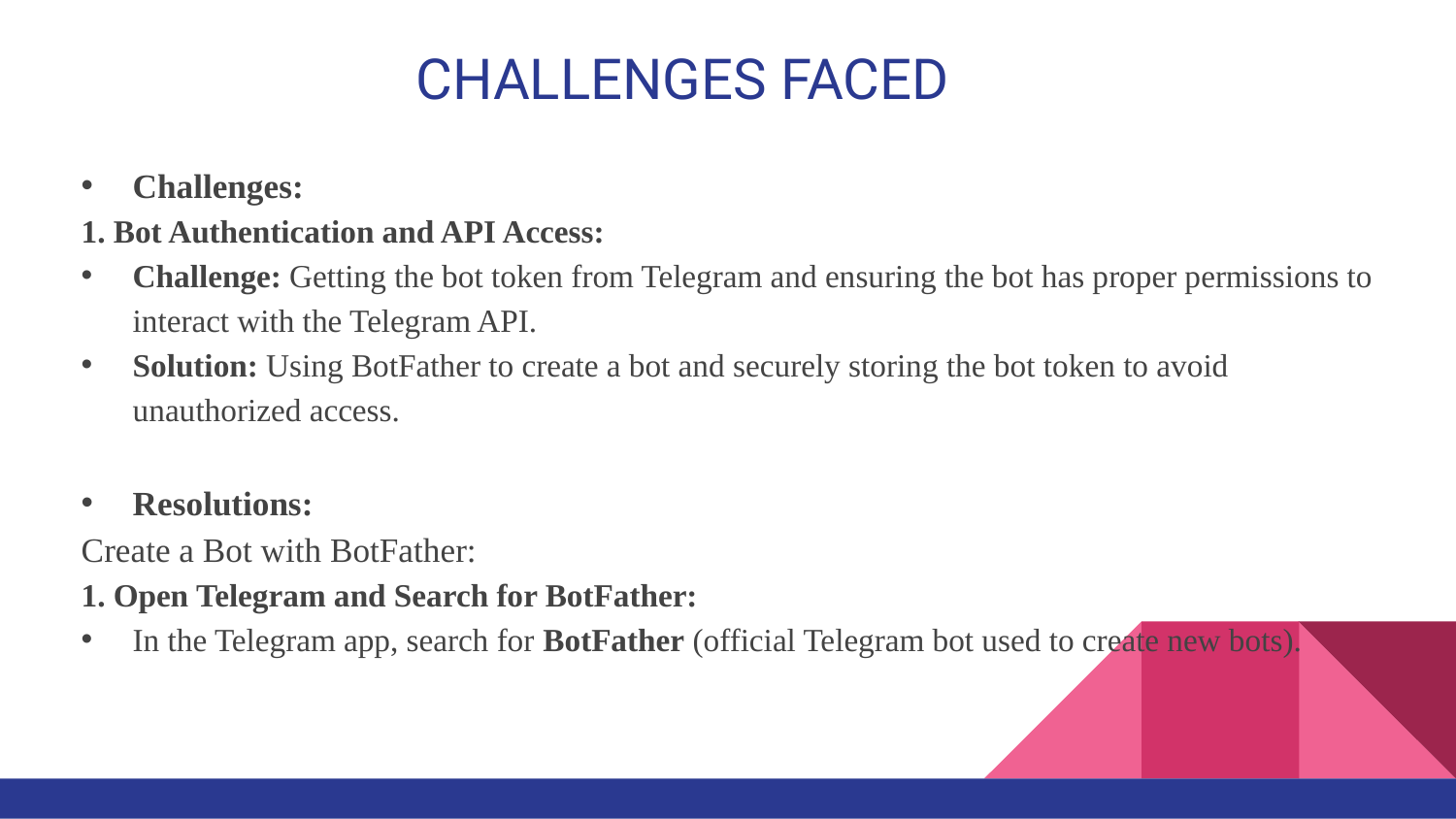

# CHALLENGES FACED
Challenges:
1. Bot Authentication and API Access:
Challenge: Getting the bot token from Telegram and ensuring the bot has proper permissions to interact with the Telegram API.
Solution: Using BotFather to create a bot and securely storing the bot token to avoid unauthorized access.

Resolutions:
Create a Bot with BotFather:
1. Open Telegram and Search for BotFather:
In the Telegram app, search for BotFather (official Telegram bot used to create new bots).